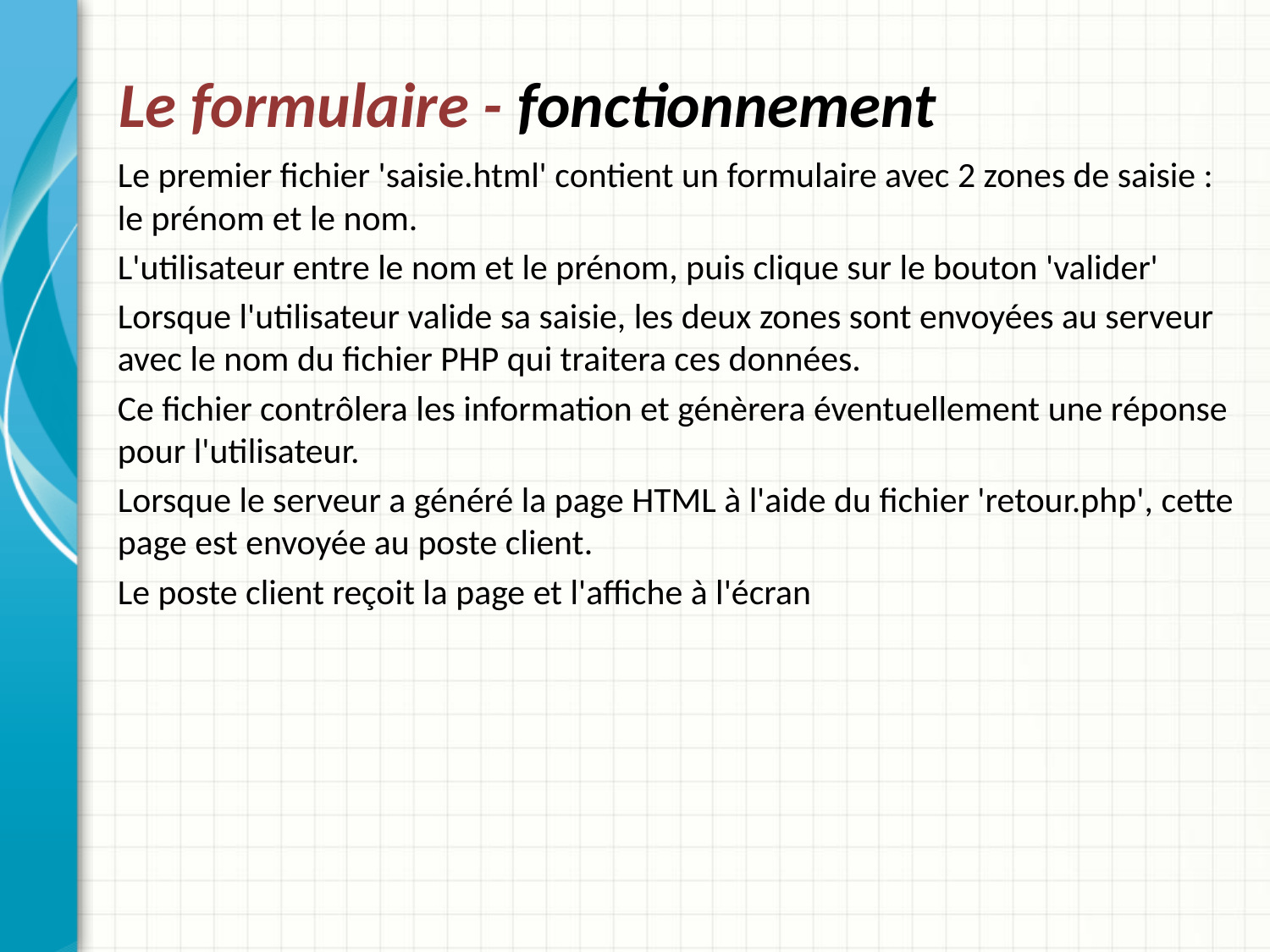

# Le formulaire - fonctionnement
Le premier fichier 'saisie.html' contient un formulaire avec 2 zones de saisie : le prénom et le nom.
L'utilisateur entre le nom et le prénom, puis clique sur le bouton 'valider'
Lorsque l'utilisateur valide sa saisie, les deux zones sont envoyées au serveur avec le nom du fichier PHP qui traitera ces données.
Ce fichier contrôlera les information et génèrera éventuellement une réponse pour l'utilisateur.
Lorsque le serveur a généré la page HTML à l'aide du fichier 'retour.php', cette page est envoyée au poste client.
Le poste client reçoit la page et l'affiche à l'écran